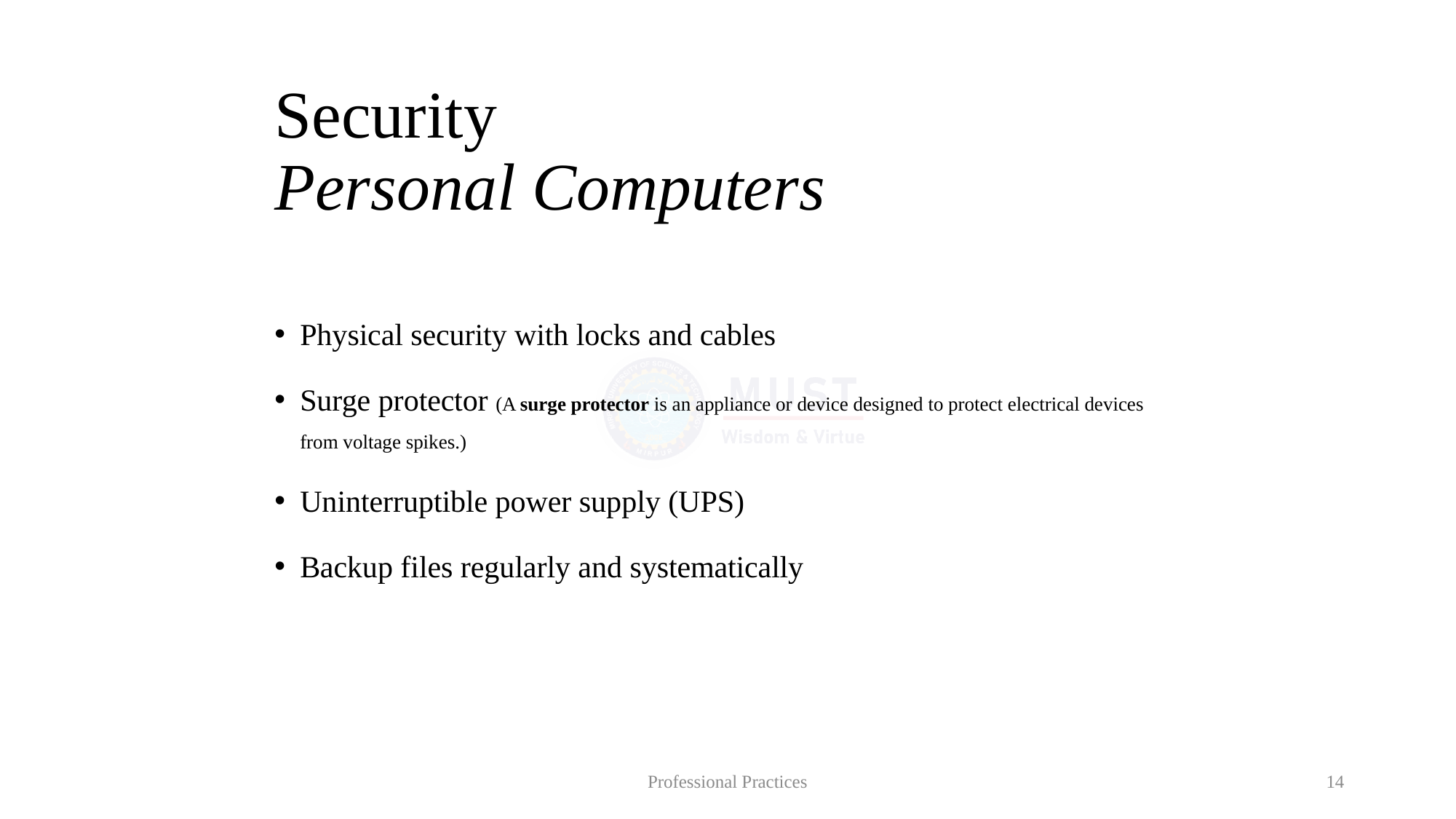

# Security Personal Computers
Physical security with locks and cables
Surge protector (A surge protector is an appliance or device designed to protect electrical devices from voltage spikes.)
Uninterruptible power supply (UPS)
Backup files regularly and systematically
Professional Practices
14